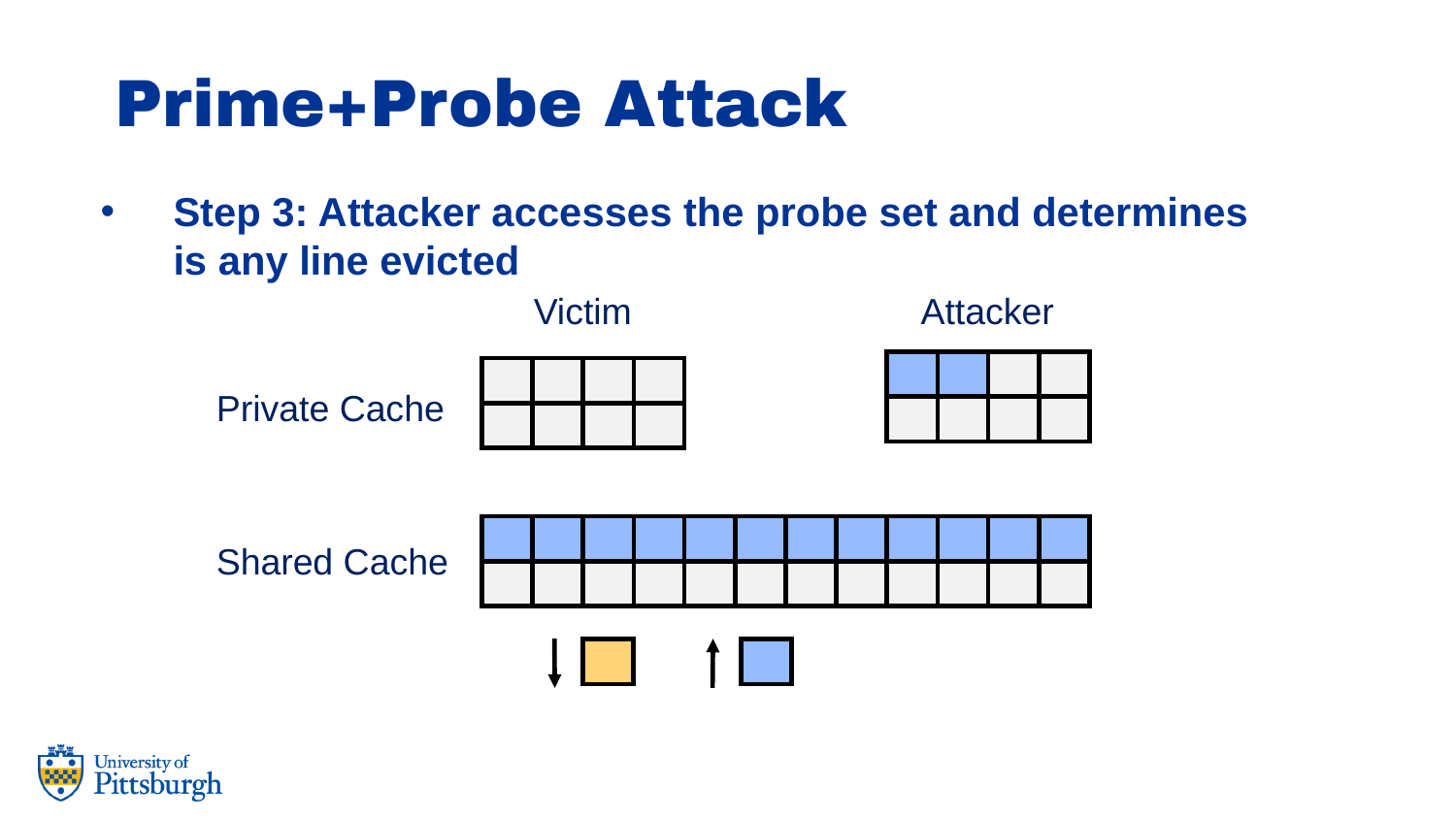

# Prime+Probe Attack
Step 3: Attacker accesses the probe set and determines is any line evicted
Attacker
Victim

Private Cache

Shared Cache